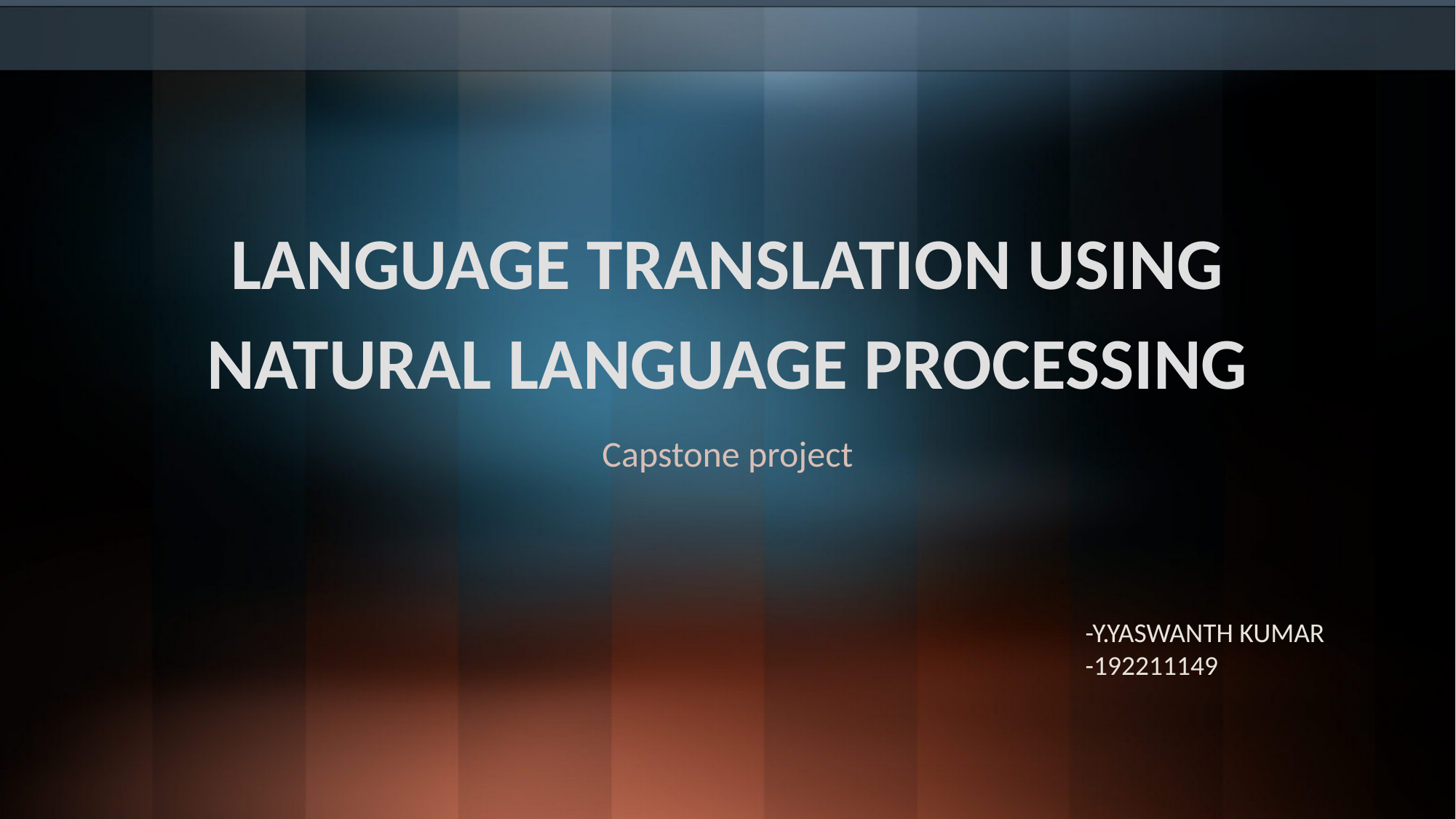

# LANGUAGE TRANSLATION USING NATURAL LANGUAGE PROCESSING
Capstone project
-Y.YASWANTH KUMAR
-192211149